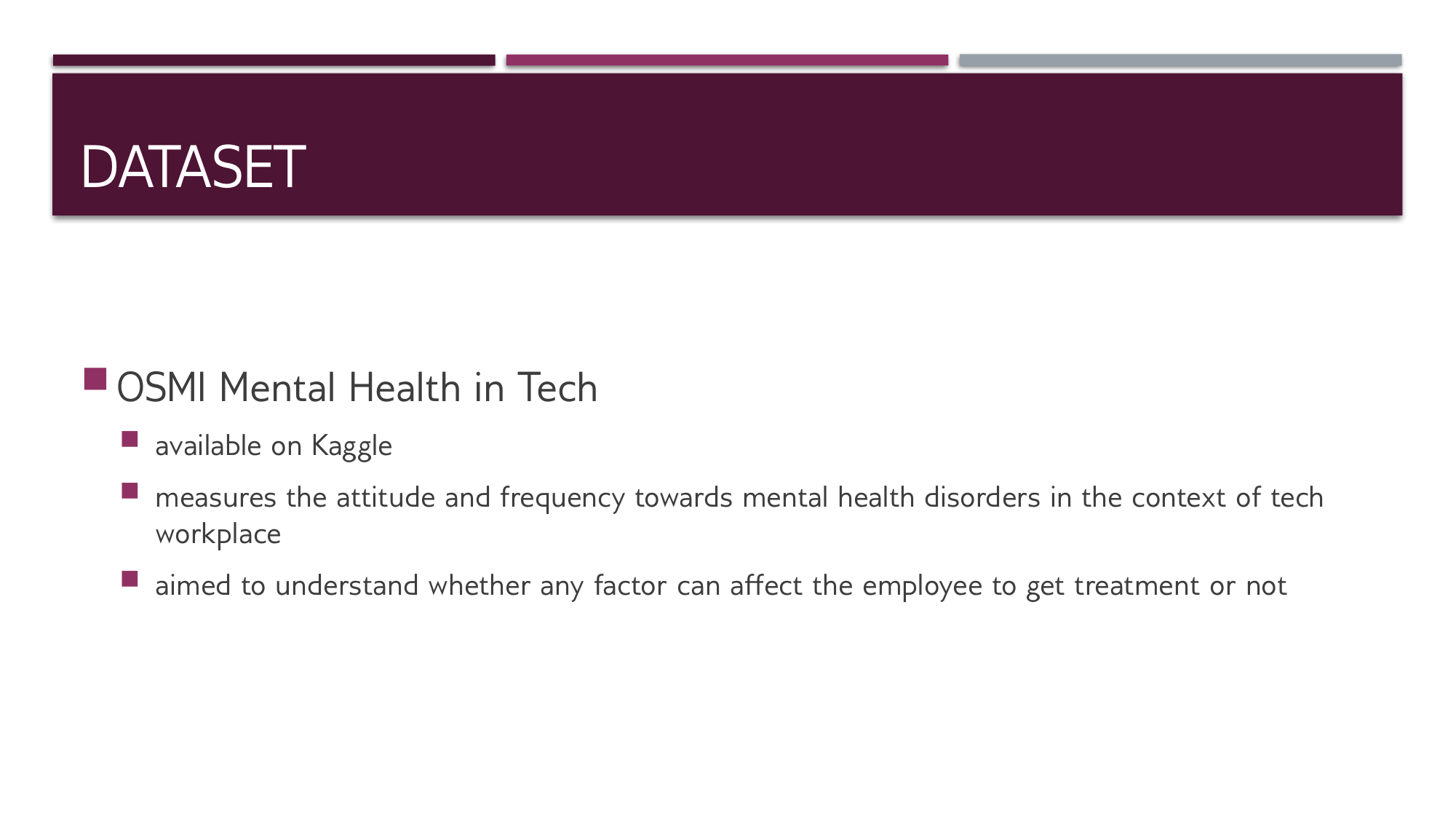

# DATASET
OSMI Mental Health in Tech
available on Kaggle
measures the attitude and frequency towards mental health disorders in the context of tech workplace
aimed to understand whether any factor can affect the employee to get treatment or not